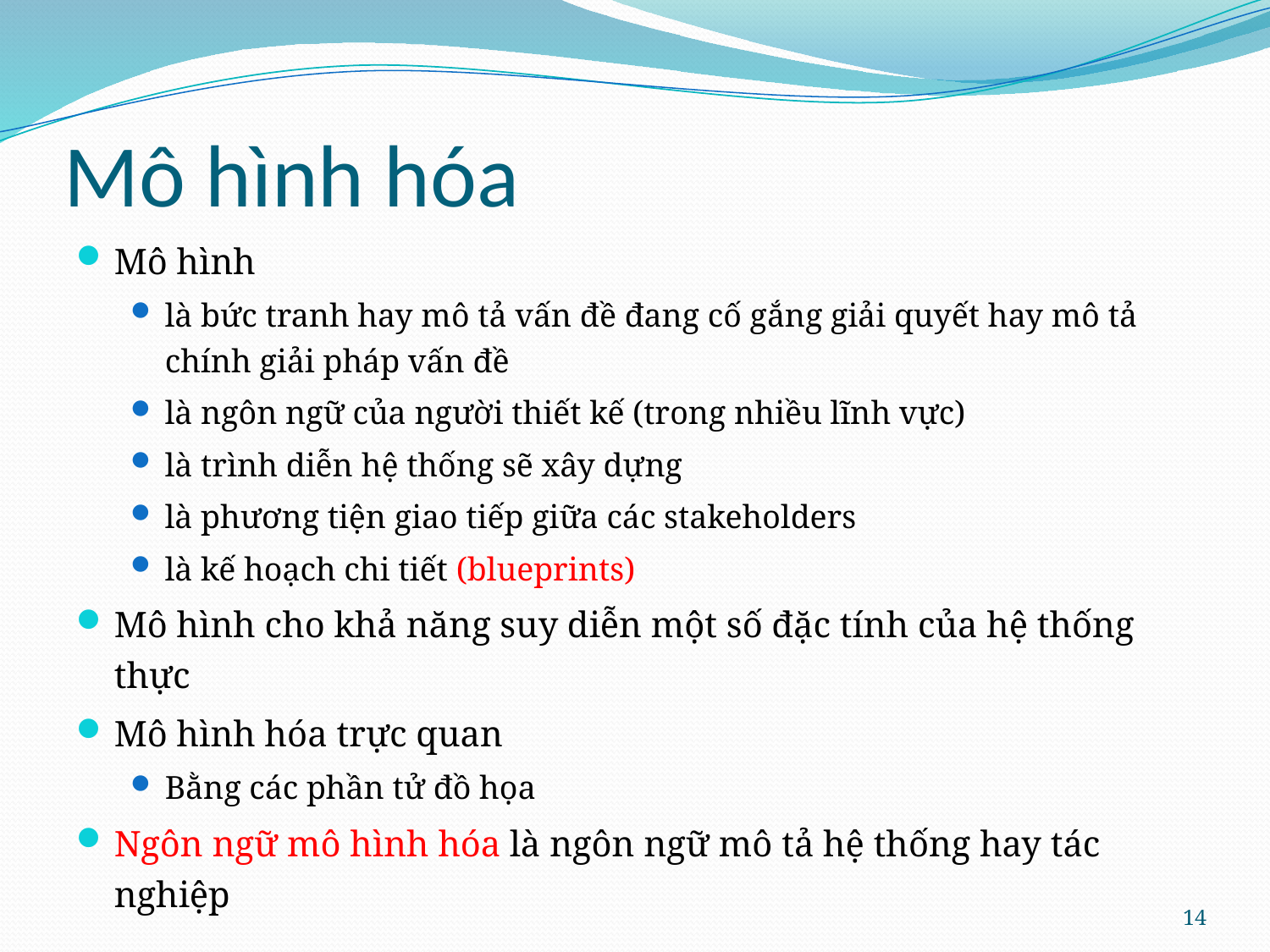

# Mô hình hóa
Mô hình
là bức tranh hay mô tả vấn đề đang cố gắng giải quyết hay mô tả chính giải pháp vấn đề
là ngôn ngữ của người thiết kế (trong nhiều lĩnh vực)
là trình diễn hệ thống sẽ xây dựng
là phương tiện giao tiếp giữa các stakeholders
là kế hoạch chi tiết (blueprints)
Mô hình cho khả năng suy diễn một số đặc tính của hệ thống thực
Mô hình hóa trực quan
Bằng các phần tử đồ họa
Ngôn ngữ mô hình hóa là ngôn ngữ mô tả hệ thống hay tác nghiệp

14